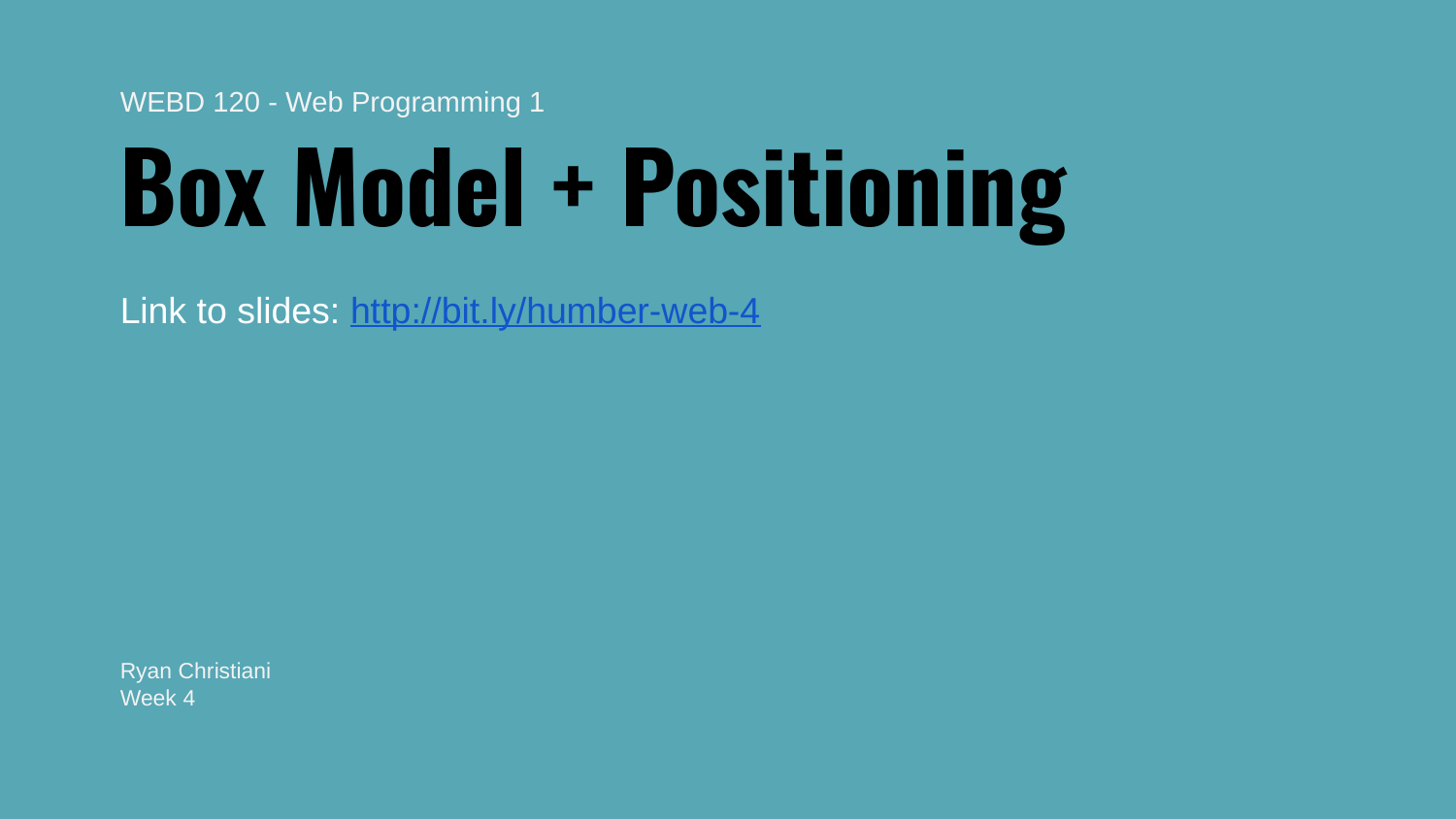

WEBD 120 - Web Programming 1
# Box Model + Positioning
Link to slides: http://bit.ly/humber-web-4

Ryan Christiani
Week 4